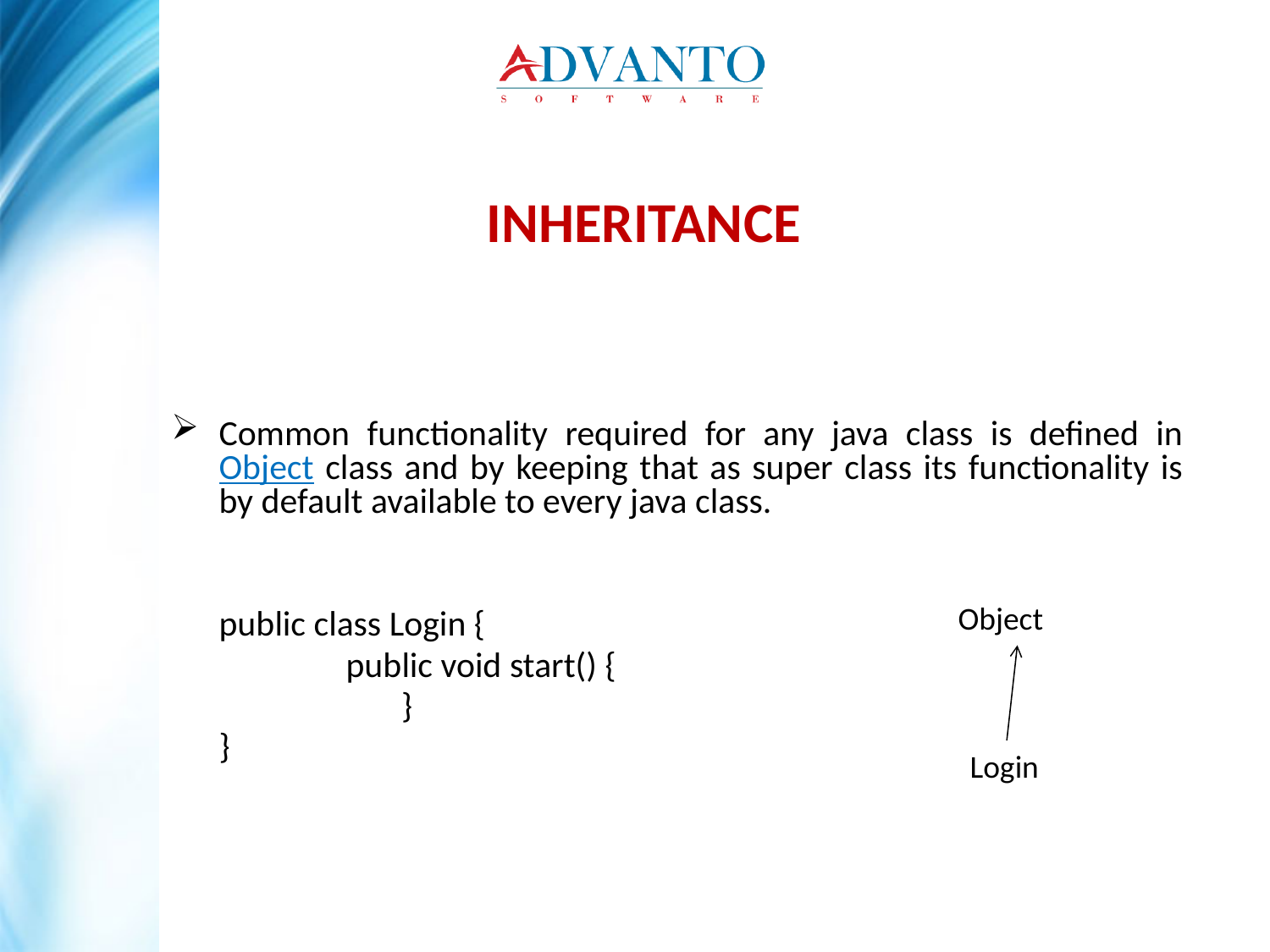

INHERITANCE

Common functionality required for any java class is defined in Object class and by keeping that as super class its functionality is by default available to every java class.

	public class Login {
		public void start() {
		}
	}

Object
Login